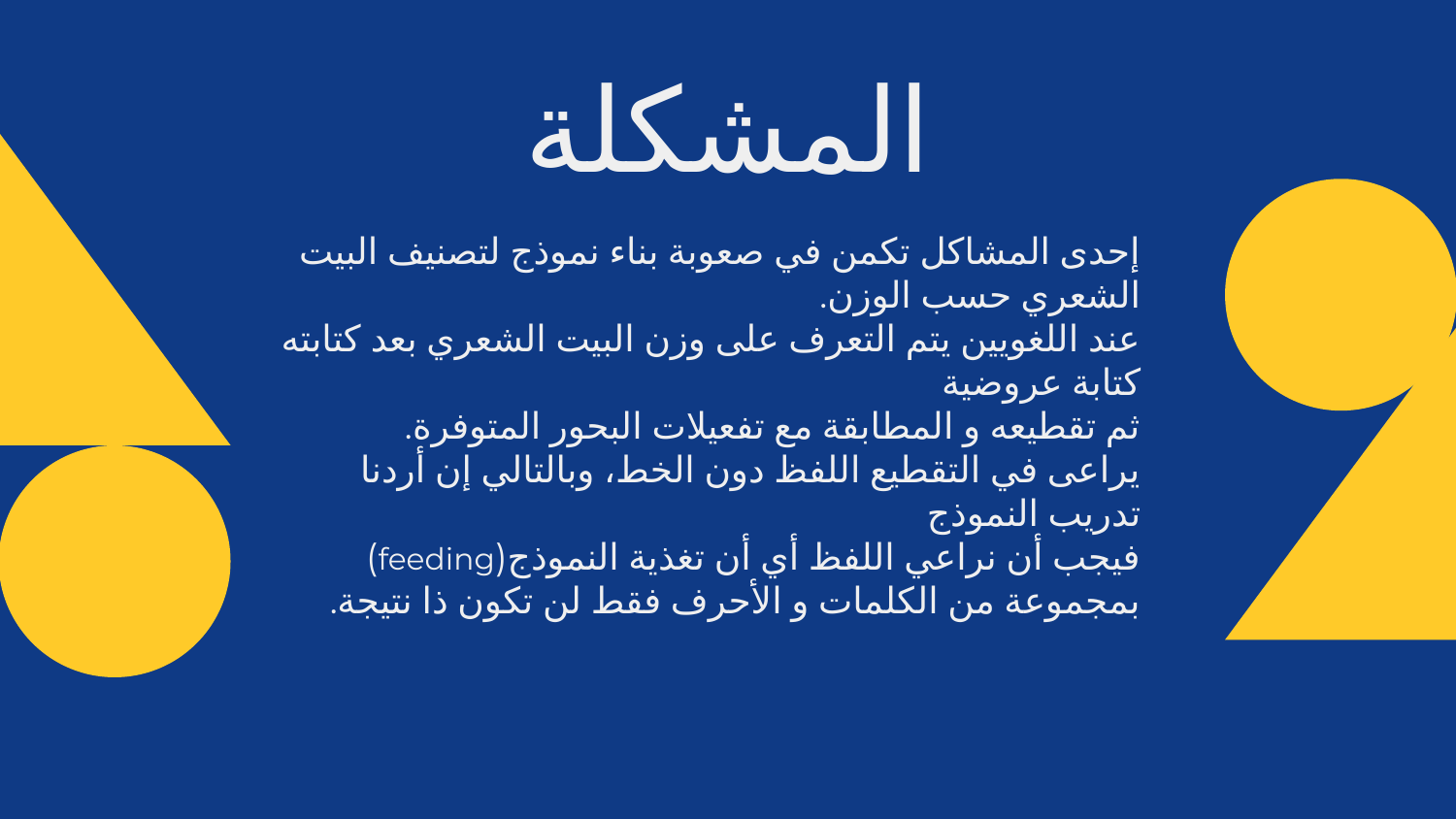

# المشكلة
إحدى المشاكل تكمن في صعوبة بناء نموذج لتصنيف البيت الشعري حسب الوزن.
عند اللغويين يتم التعرف على وزن البيت الشعري بعد كتابته كتابة عروضية
ثم تقطيعه و المطابقة مع تفعيلات البحور المتوفرة.
يراعى في التقطيع اللفظ دون الخط، وبالتالي إن أردنا تدريب النموذج
فيجب أن نراعي اللفظ أي أن تغذية النموذج(feeding) بمجموعة من الكلمات و الأحرف فقط لن تكون ذا نتيجة.